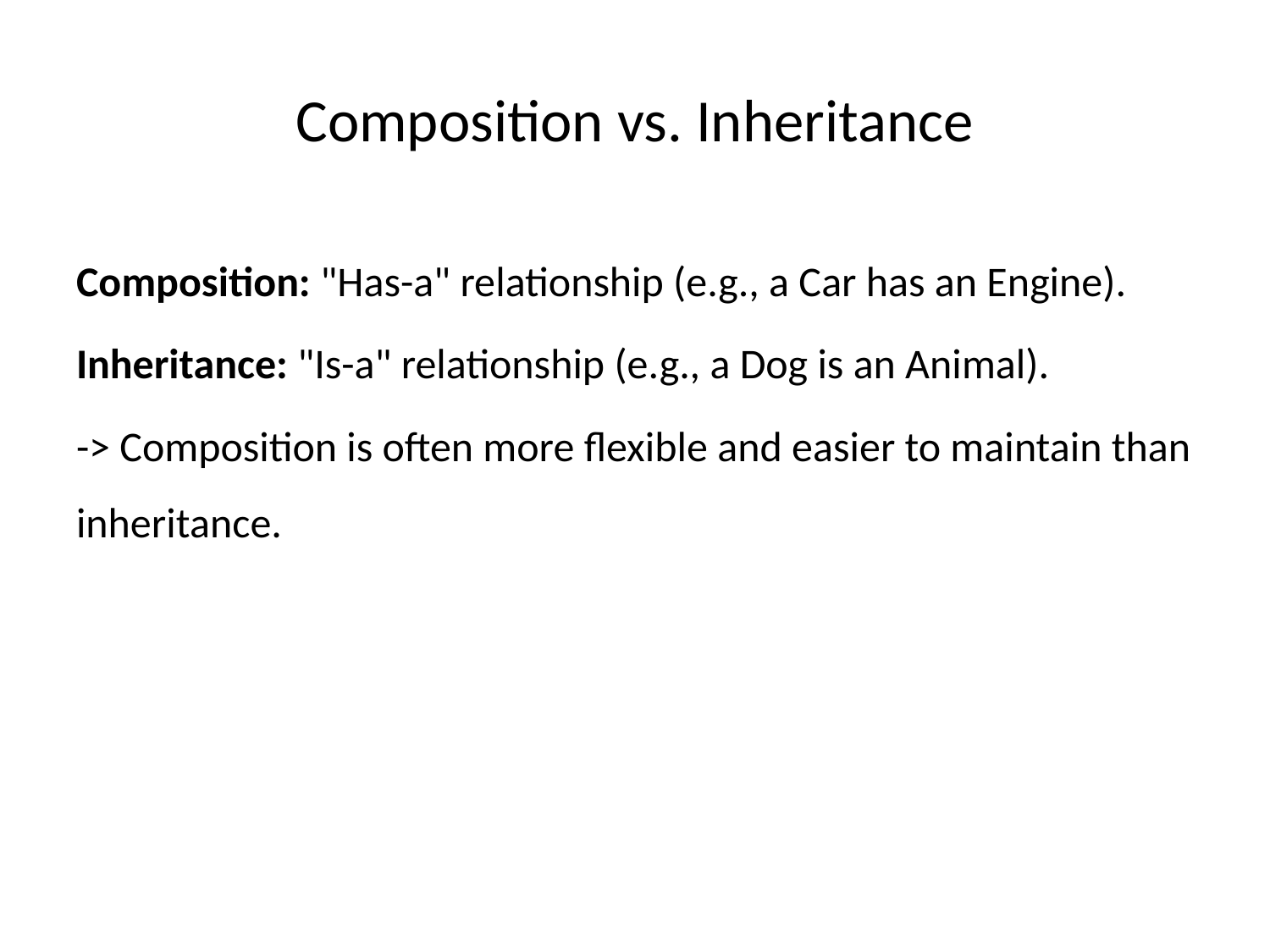

# Composition vs. Inheritance
Composition: "Has-a" relationship (e.g., a Car has an Engine).
Inheritance: "Is-a" relationship (e.g., a Dog is an Animal).
-> Composition is often more flexible and easier to maintain than inheritance.